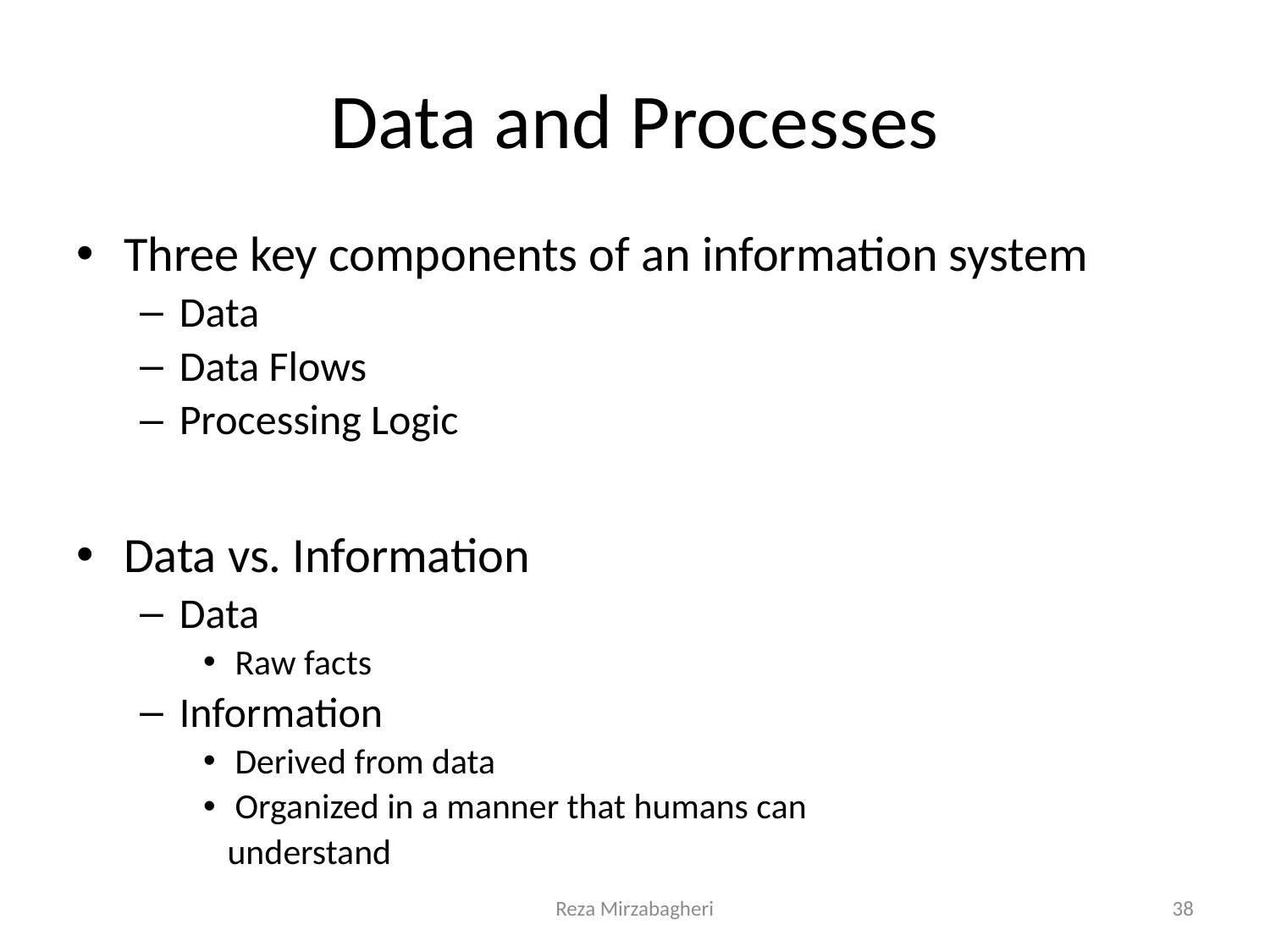

# Data and Processes
Three key components of an information system
Data
Data Flows
Processing Logic

Data vs. Information
Data
Raw facts
Information
Derived from data
Organized in a manner that humans can
   understand

Reza Mirzabagheri
38